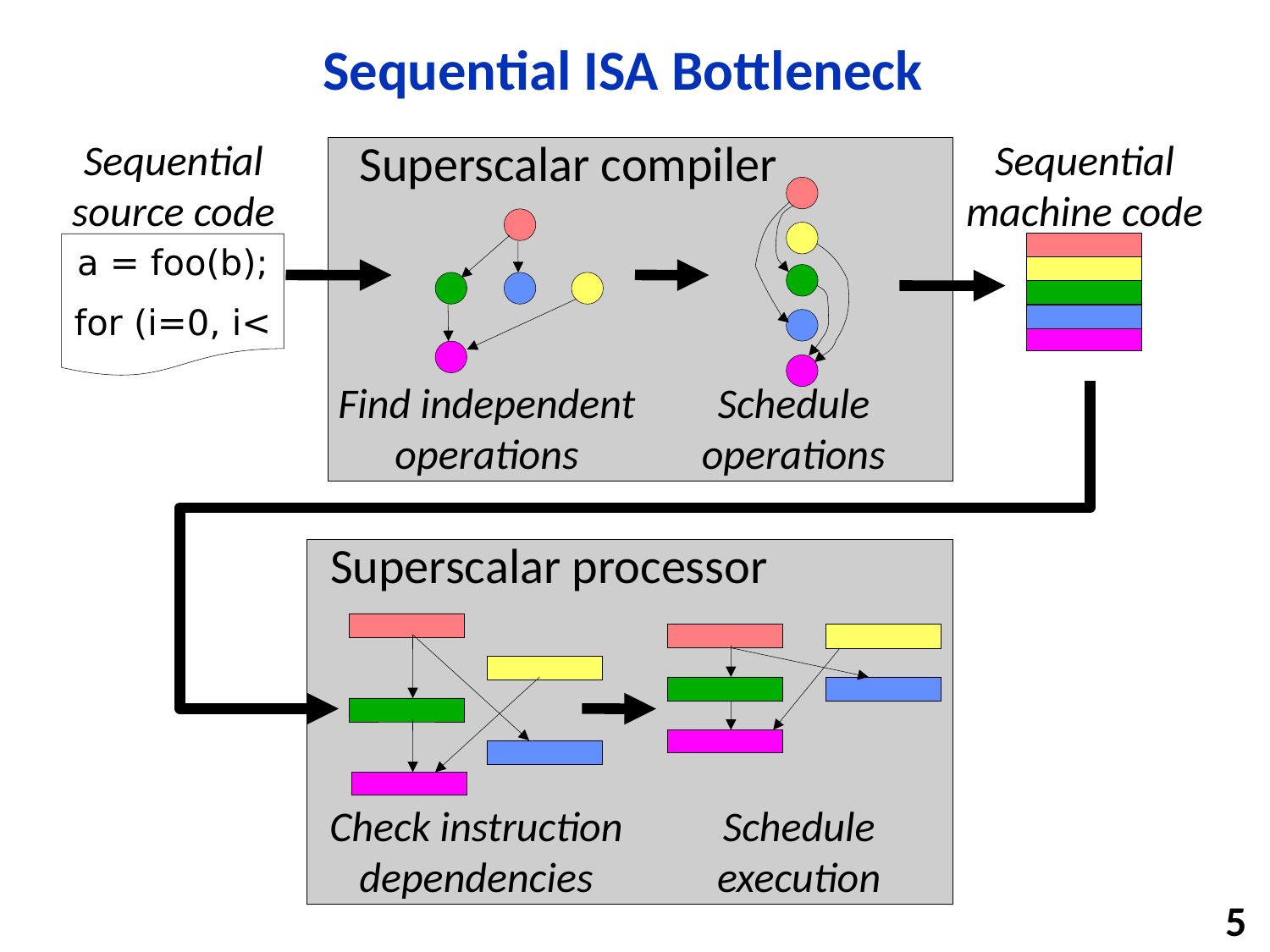

# Sequential ISA Bottleneck
Superscalar compiler

Find independent operations
Sequential source code
Sequential machine code

Schedule operations
a = foo(b);
for (i=0, i<

Superscalar processor

Check instruction dependencies

Schedule execution
5